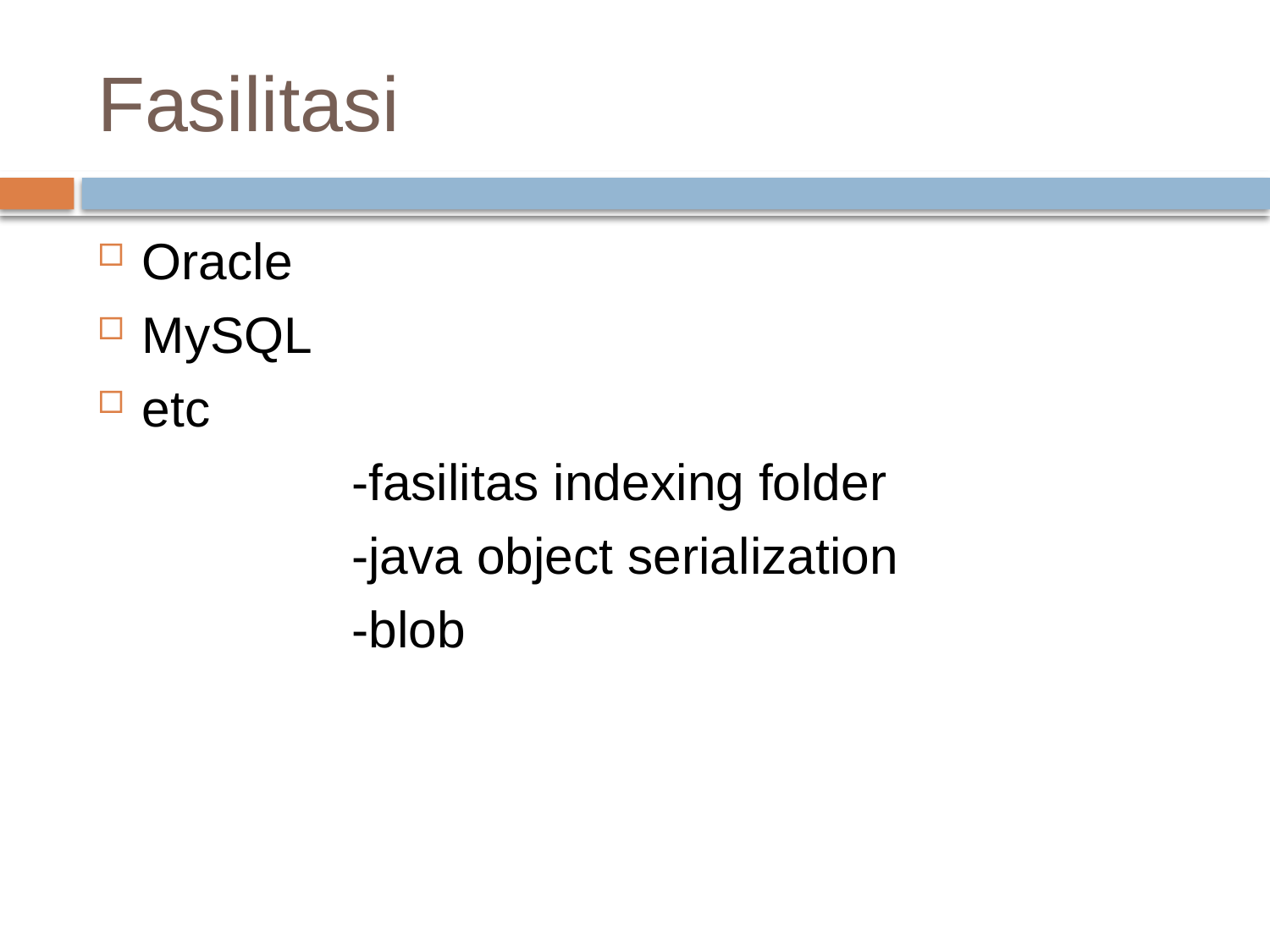

# Fasilitasi
Oracle
MySQL
etc
		-fasilitas indexing folder
		-java object serialization
		-blob